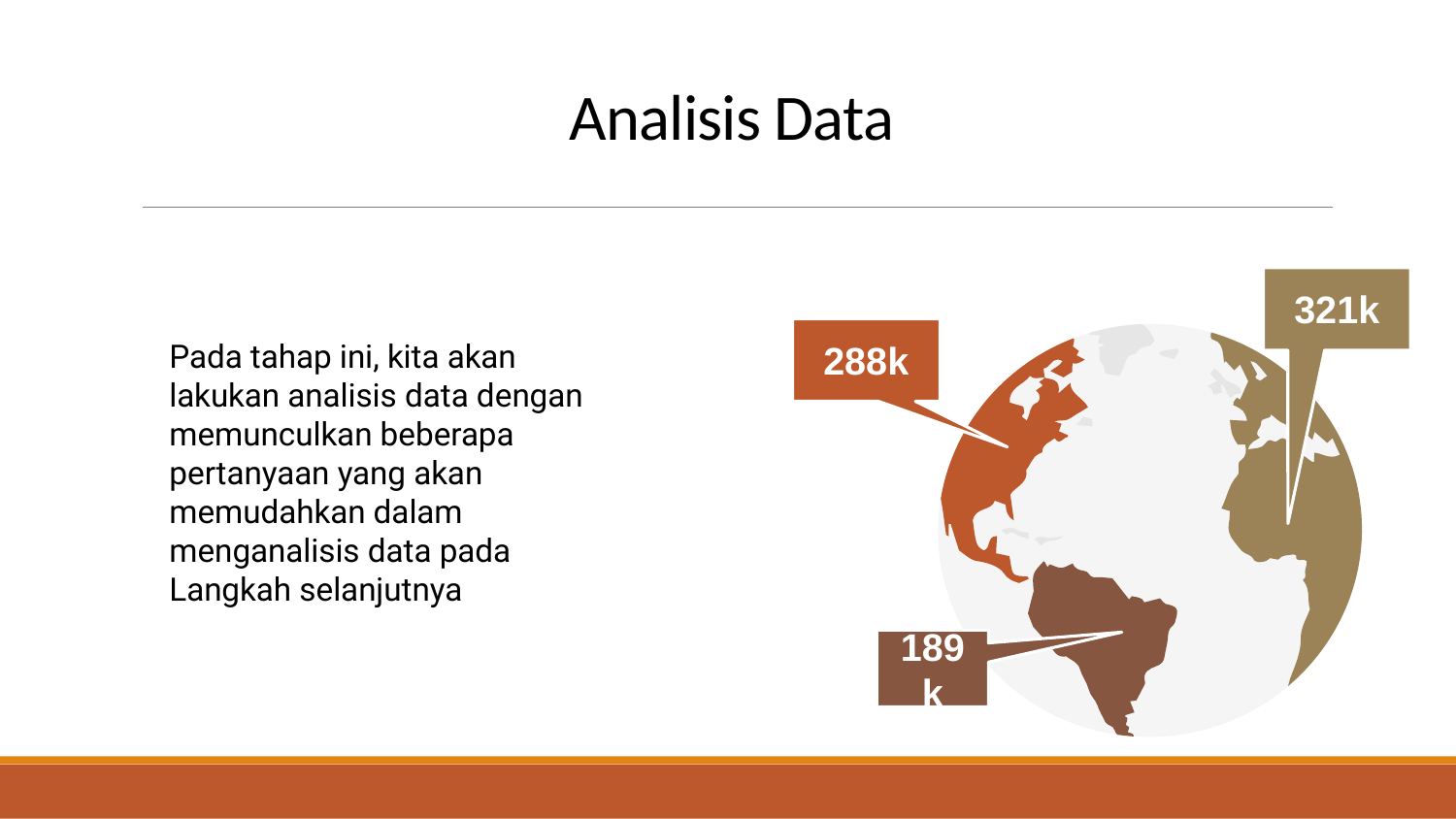

# Analisis Data
Pada tahap ini, kita akan lakukan analisis data dengan memunculkan beberapa pertanyaan yang akan memudahkan dalam menganalisis data pada Langkah selanjutnya

321k

288k

189k